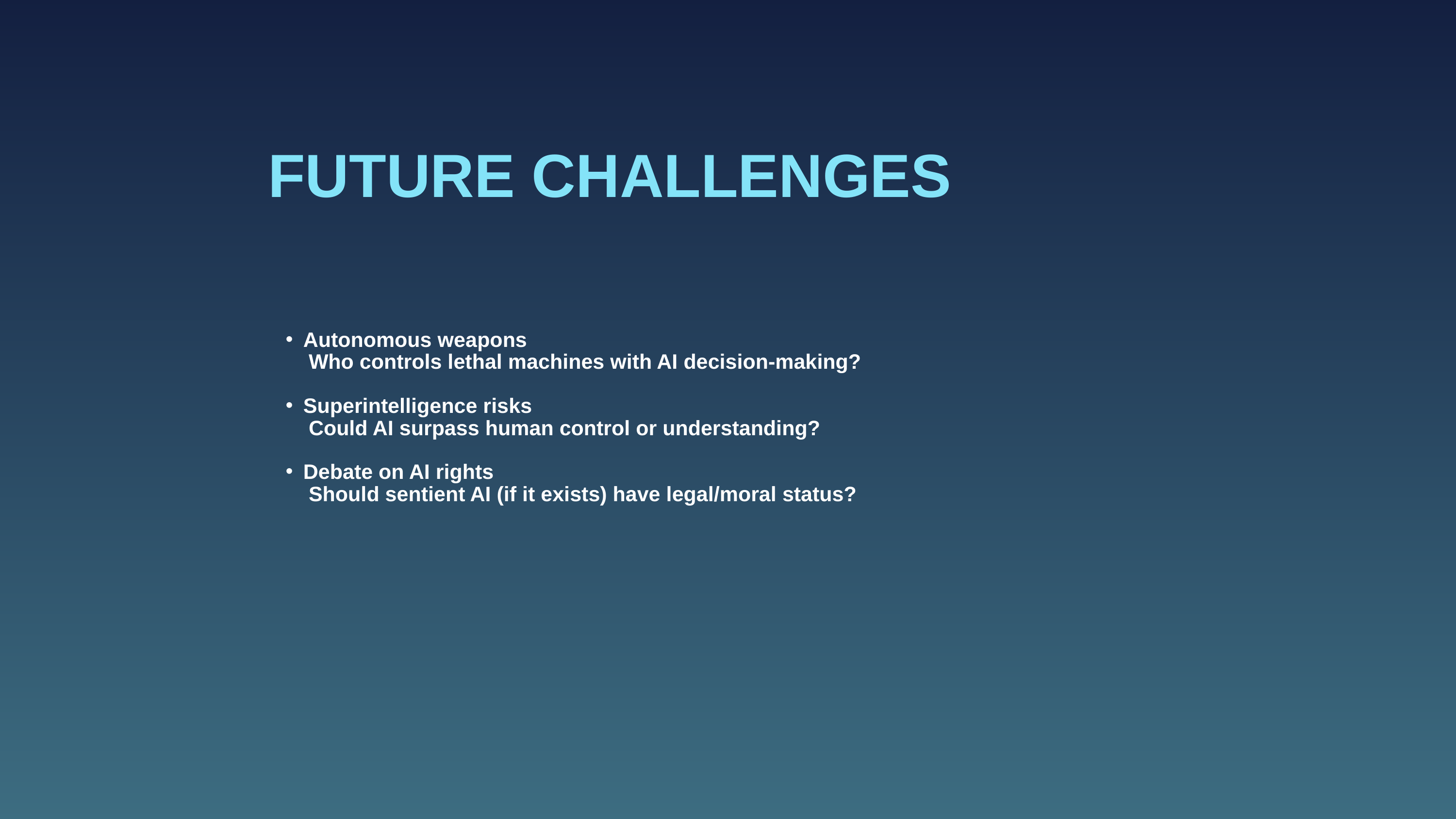

FUTURE CHALLENGES
Autonomous weapons
       Who controls lethal machines with AI decision-making?

Superintelligence risks
       Could AI surpass human control or understanding?

Debate on AI rights
       Should sentient AI (if it exists) have legal/moral status?